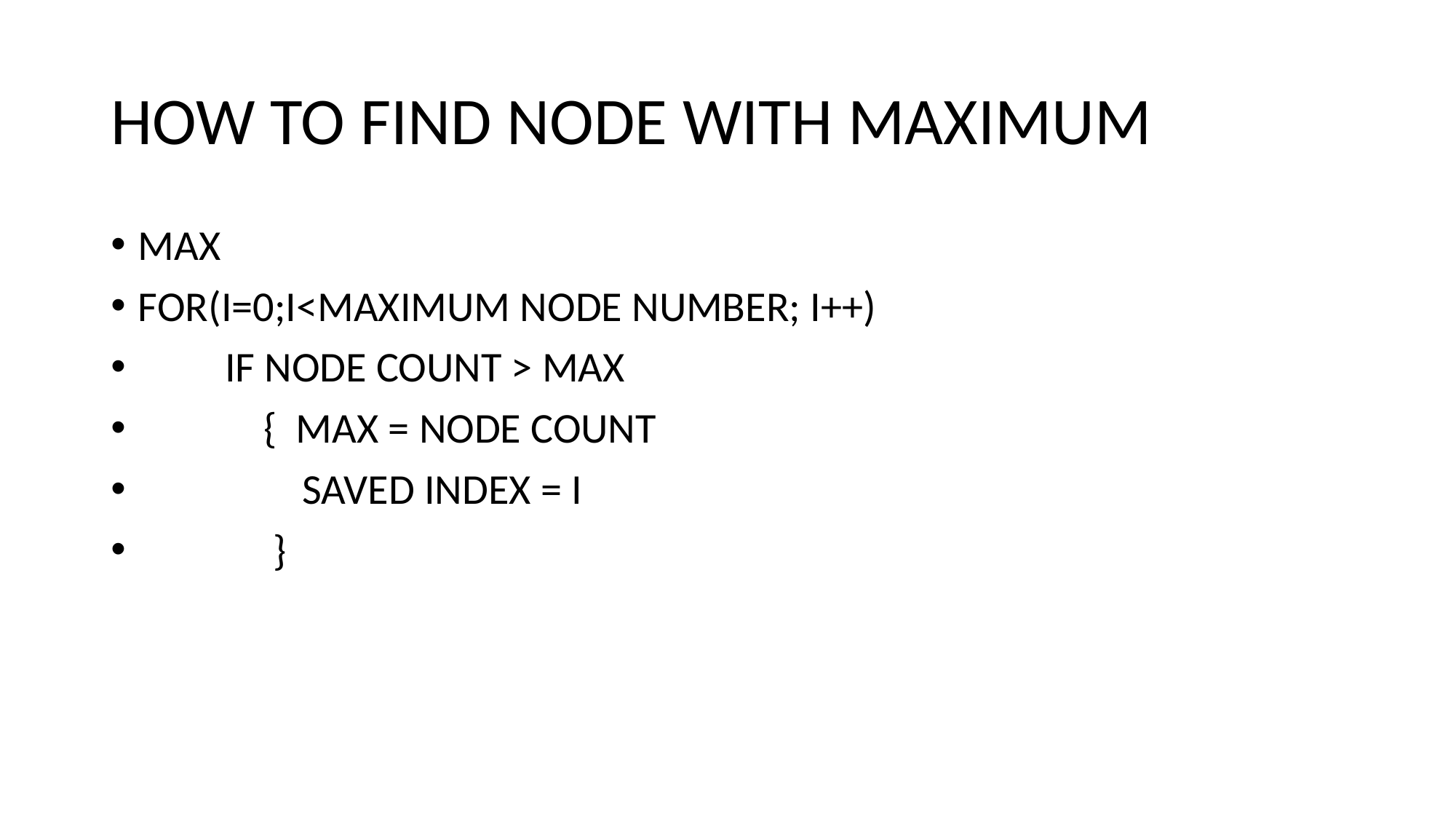

# HOW TO FIND NODE WITH MAXIMUM
MAX
FOR(I=0;I<MAXIMUM NODE NUMBER; I++)
         IF NODE COUNT > MAX
             {  MAX = NODE COUNT
                 SAVED INDEX = I
              }